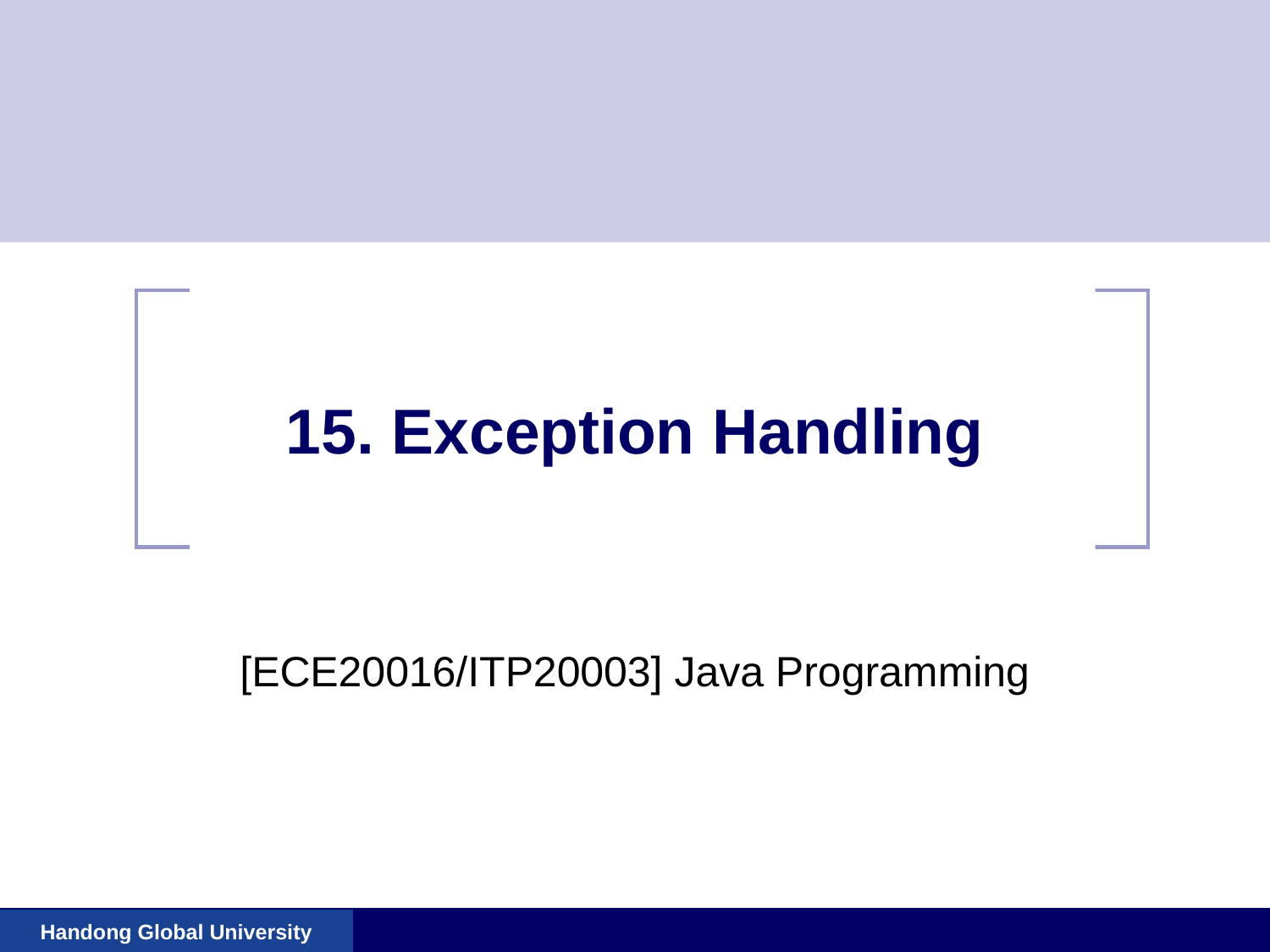

# 15. Exception Handling
[ECE20016/ITP20003] Java Programming